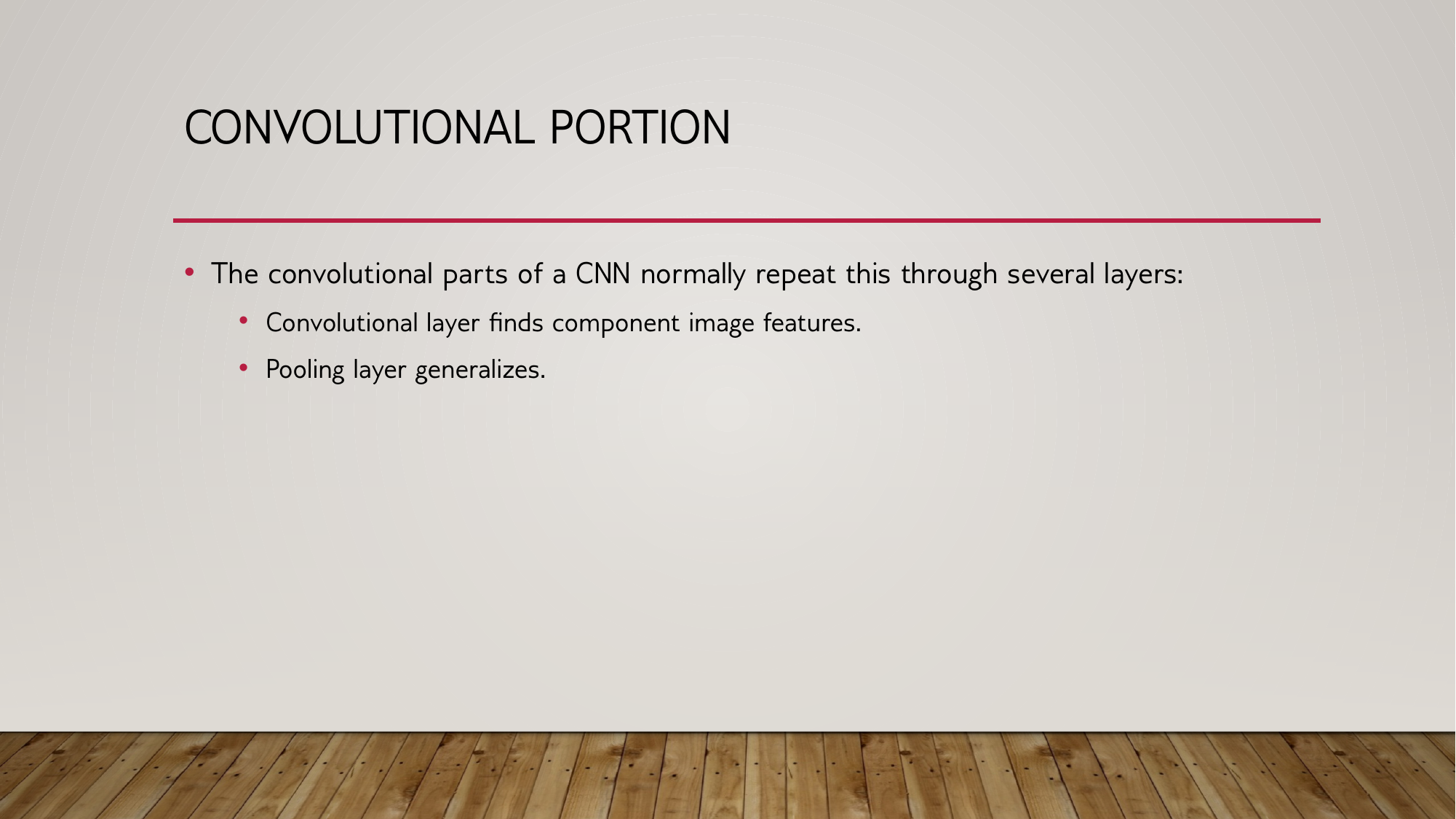

# Convolutional Portion
The convolutional parts of a CNN normally repeat this through several layers:
Convolutional layer finds component image features.
Pooling layer generalizes.